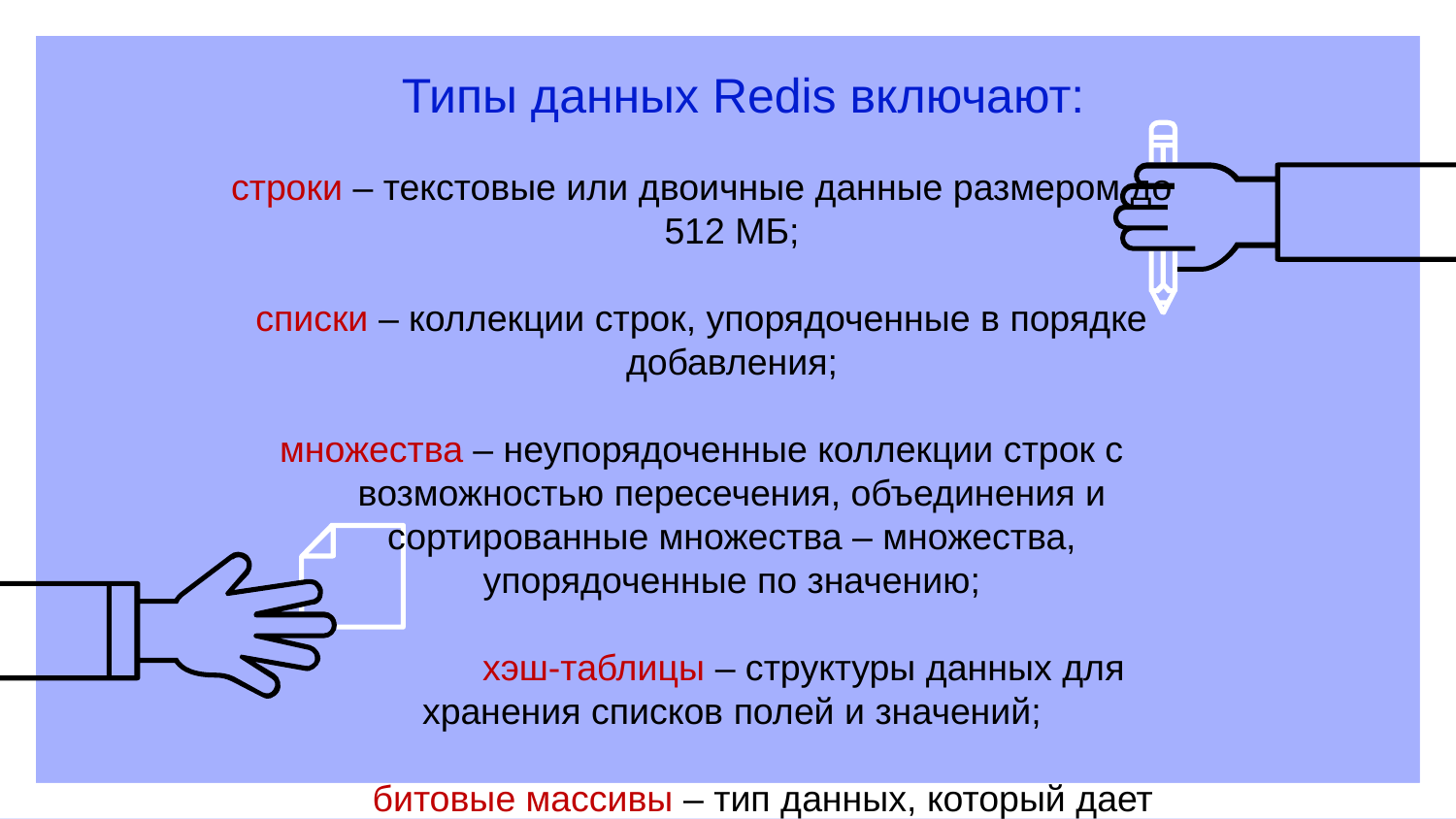

# Типы данных Redis включают:
строки – текстовые или двоичные данные размером до 512 МБ;

списки – коллекции строк, упорядоченные в порядке добавления;

множества – неупорядоченные коллекции строк с возможностью пересечения, объединения и сортированные множества – множества, упорядоченные по значению;

                    хэш‑таблицы – структуры данных для хранения списков полей и значений;

            битовые массивы – тип данных, который дает возможность выполнять операции на уровне битов;
.